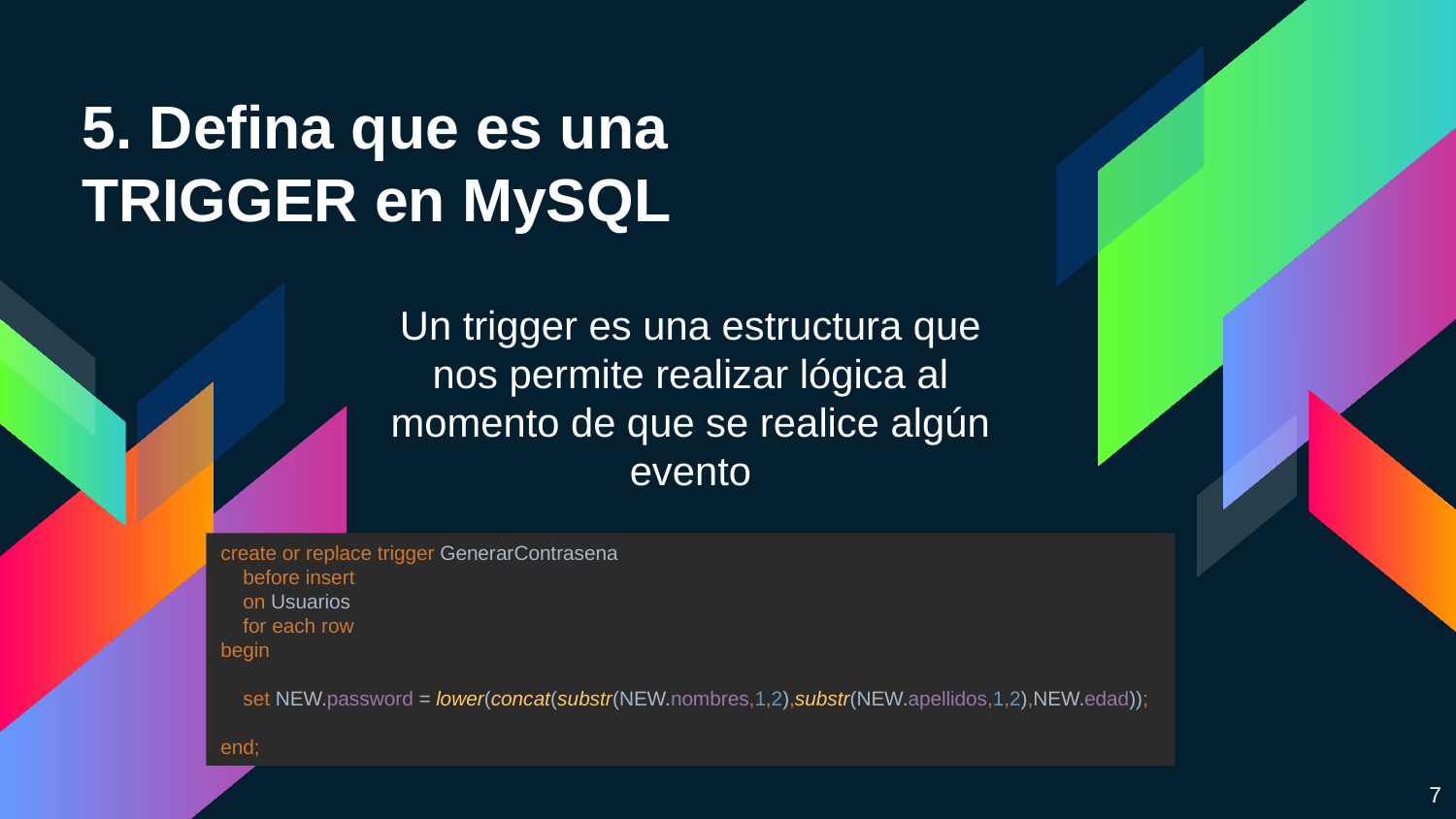

# 5. Defina que es una TRIGGER en MySQL
Un trigger es una estructura que nos permite realizar lógica al momento de que se realice algún
evento
create or replace trigger GenerarContrasena
    before insert
    on Usuarios
    for each row
begin
    set NEW.password = lower(concat(substr(NEW.nombres,1,2),substr(NEW.apellidos,1,2),NEW.edad));
end;
7